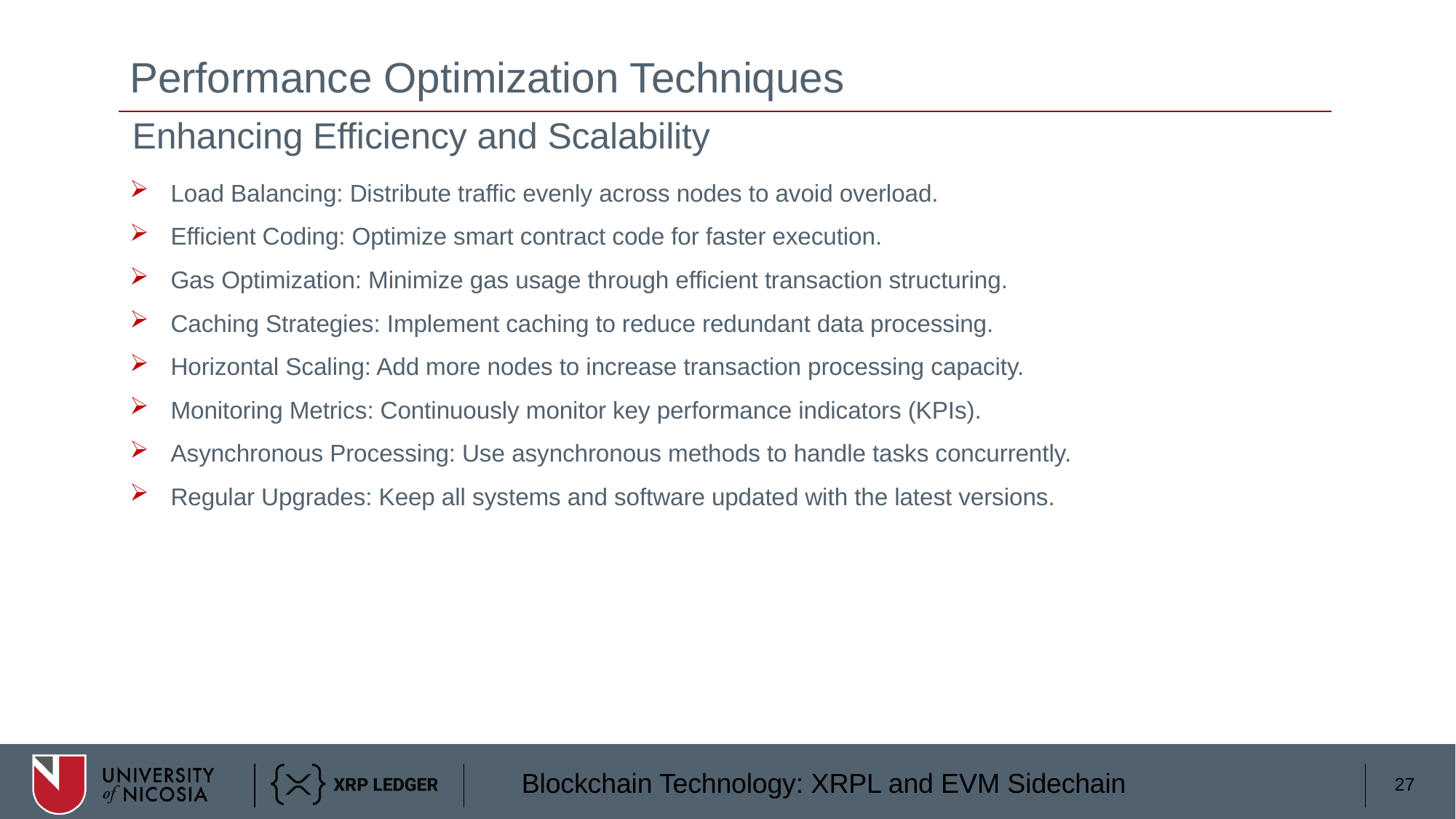

# Performance Optimization Techniques
Enhancing Efficiency and Scalability
Load Balancing: Distribute traffic evenly across nodes to avoid overload.
Efficient Coding: Optimize smart contract code for faster execution.
Gas Optimization: Minimize gas usage through efficient transaction structuring.
Caching Strategies: Implement caching to reduce redundant data processing.
Horizontal Scaling: Add more nodes to increase transaction processing capacity.
Monitoring Metrics: Continuously monitor key performance indicators (KPIs).
Asynchronous Processing: Use asynchronous methods to handle tasks concurrently.
Regular Upgrades: Keep all systems and software updated with the latest versions.
27